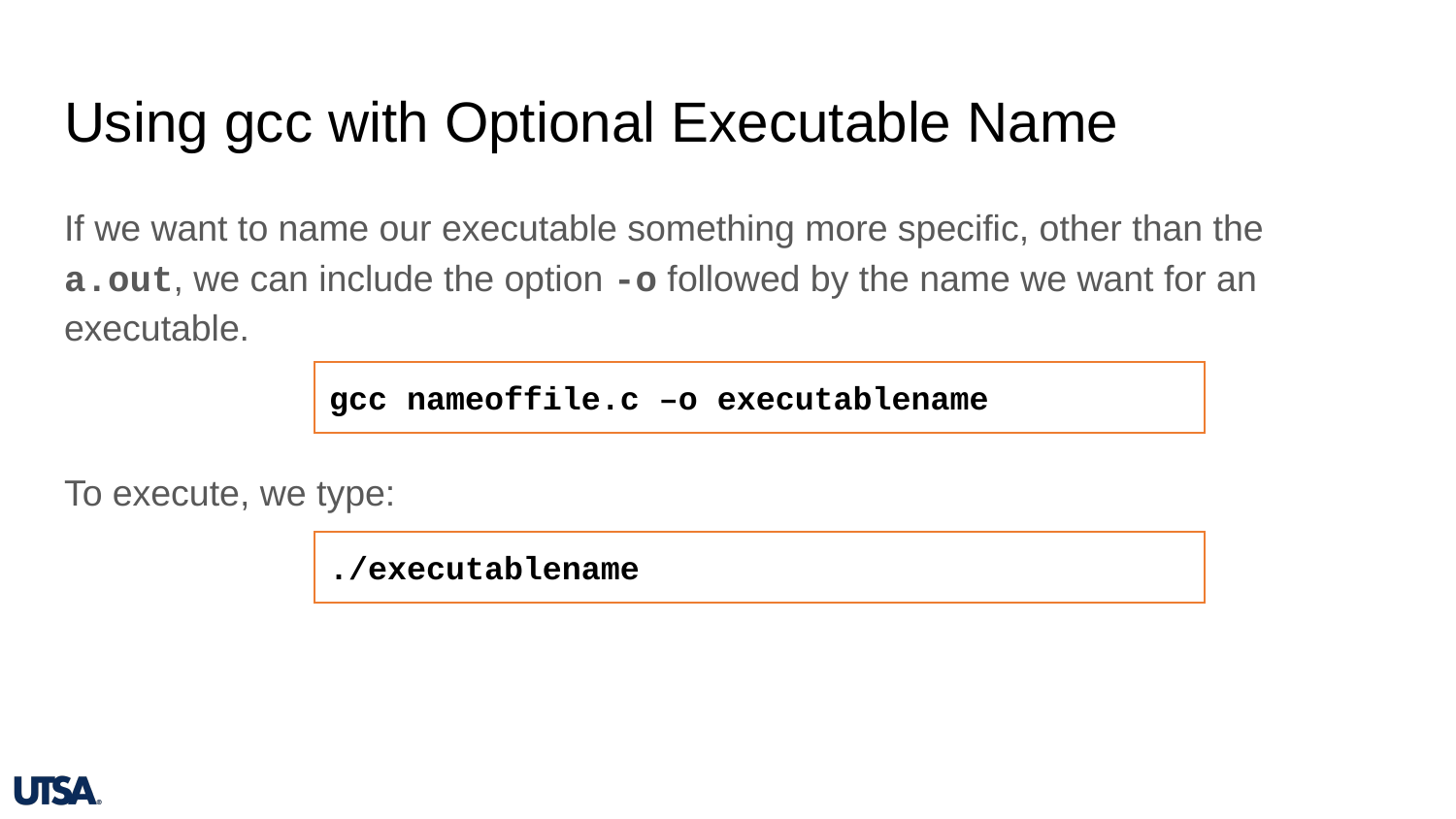

# Using gcc with Optional Executable Name
If we want to name our executable something more specific, other than the a.out, we can include the option -o followed by the name we want for an executable.

To execute, we type:

gcc nameoffile.c –o executablename
./executablename